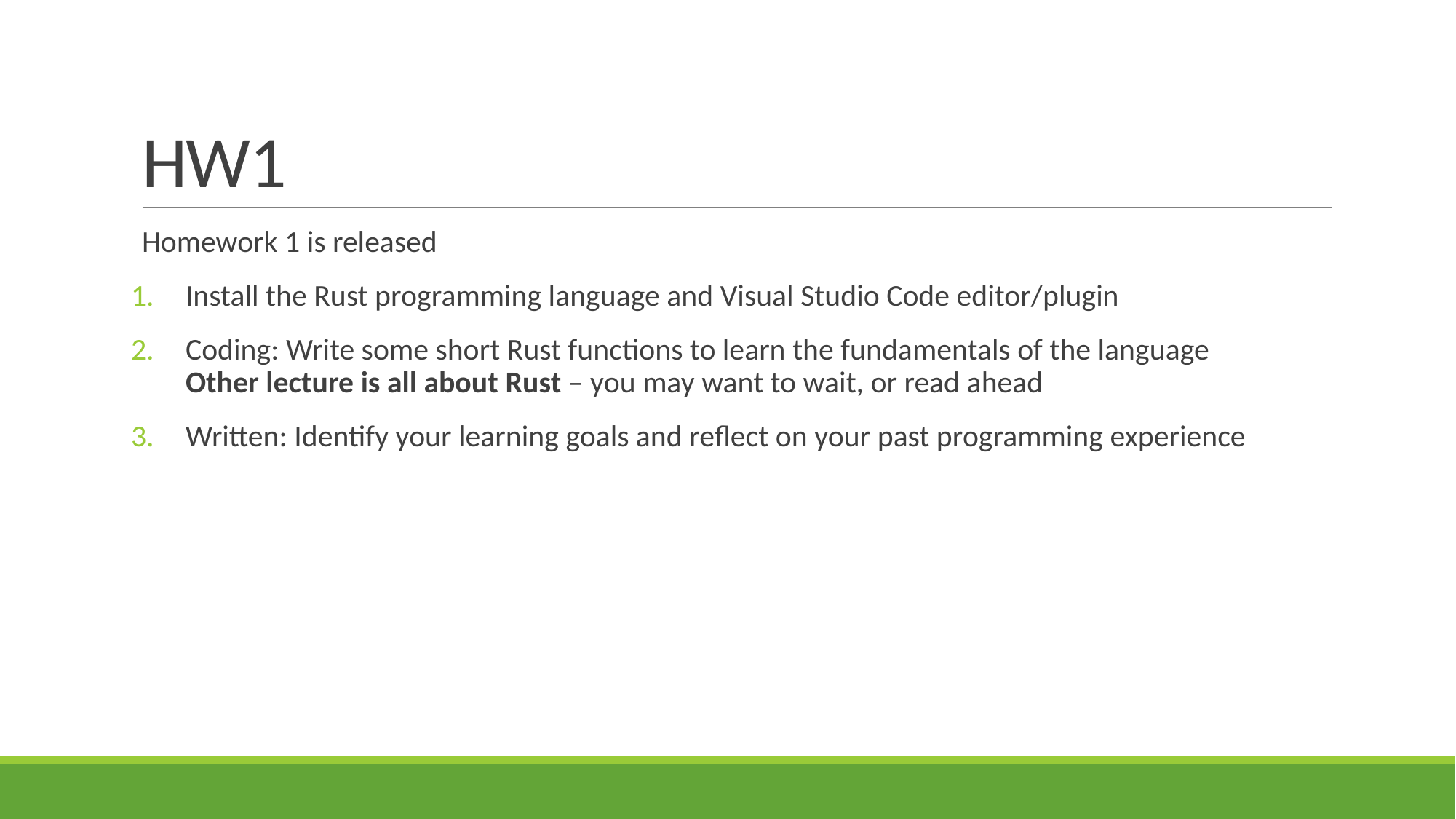

# HW1
Homework 1 is released
Install the Rust programming language and Visual Studio Code editor/plugin
Coding: Write some short Rust functions to learn the fundamentals of the language
Other lecture is all about Rust – you may want to wait, or read ahead
Written: Identify your learning goals and reflect on your past programming experience